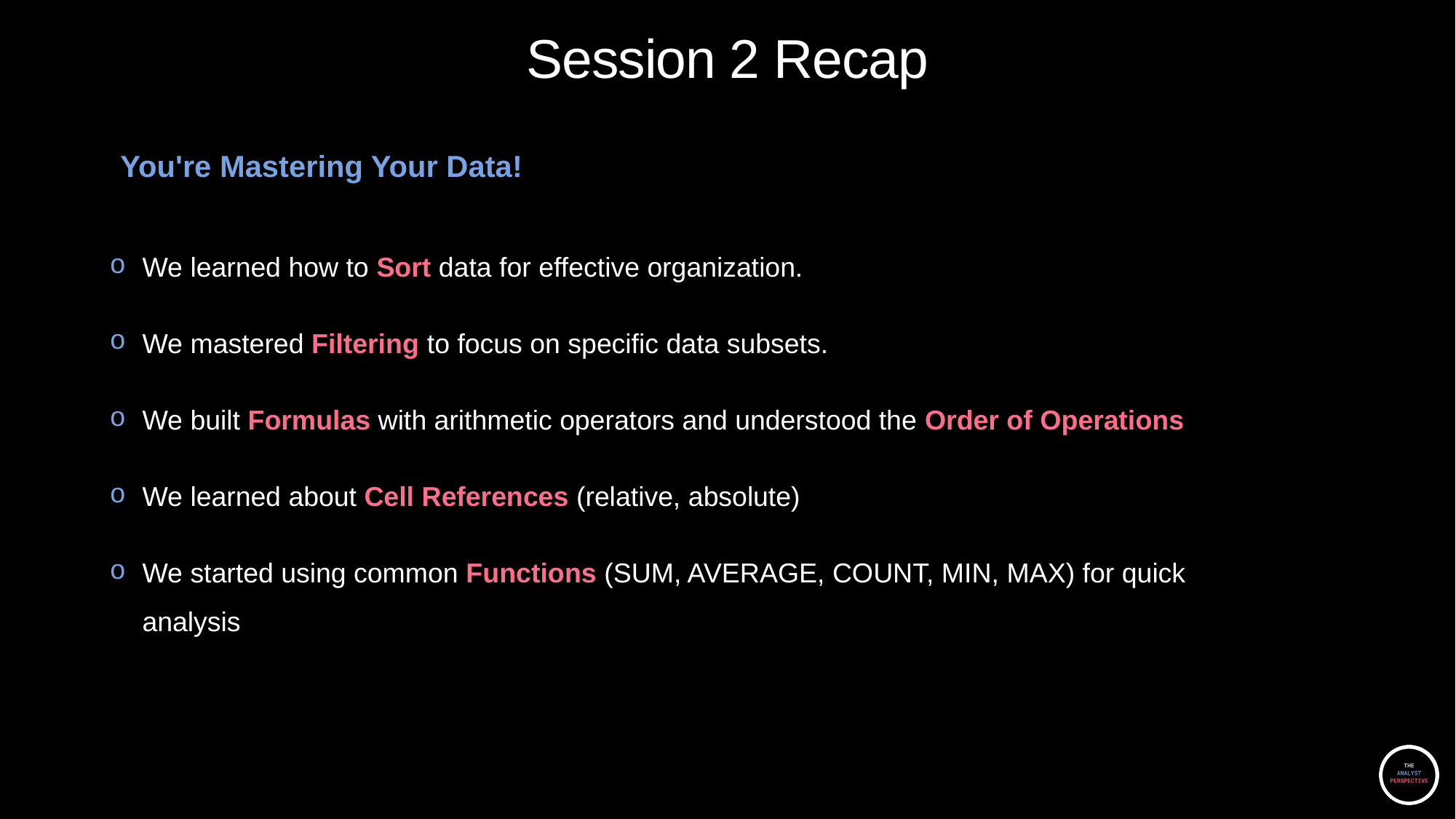

# Session 2 Recap
You're Mastering Your Data!
We learned how to Sort data for effective organization.
We mastered Filtering to focus on specific data subsets.
We built Formulas with arithmetic operators and understood the Order of Operations
We learned about Cell References (relative, absolute)
We started using common Functions (SUM, AVERAGE, COUNT, MIN, MAX) for quick analysis